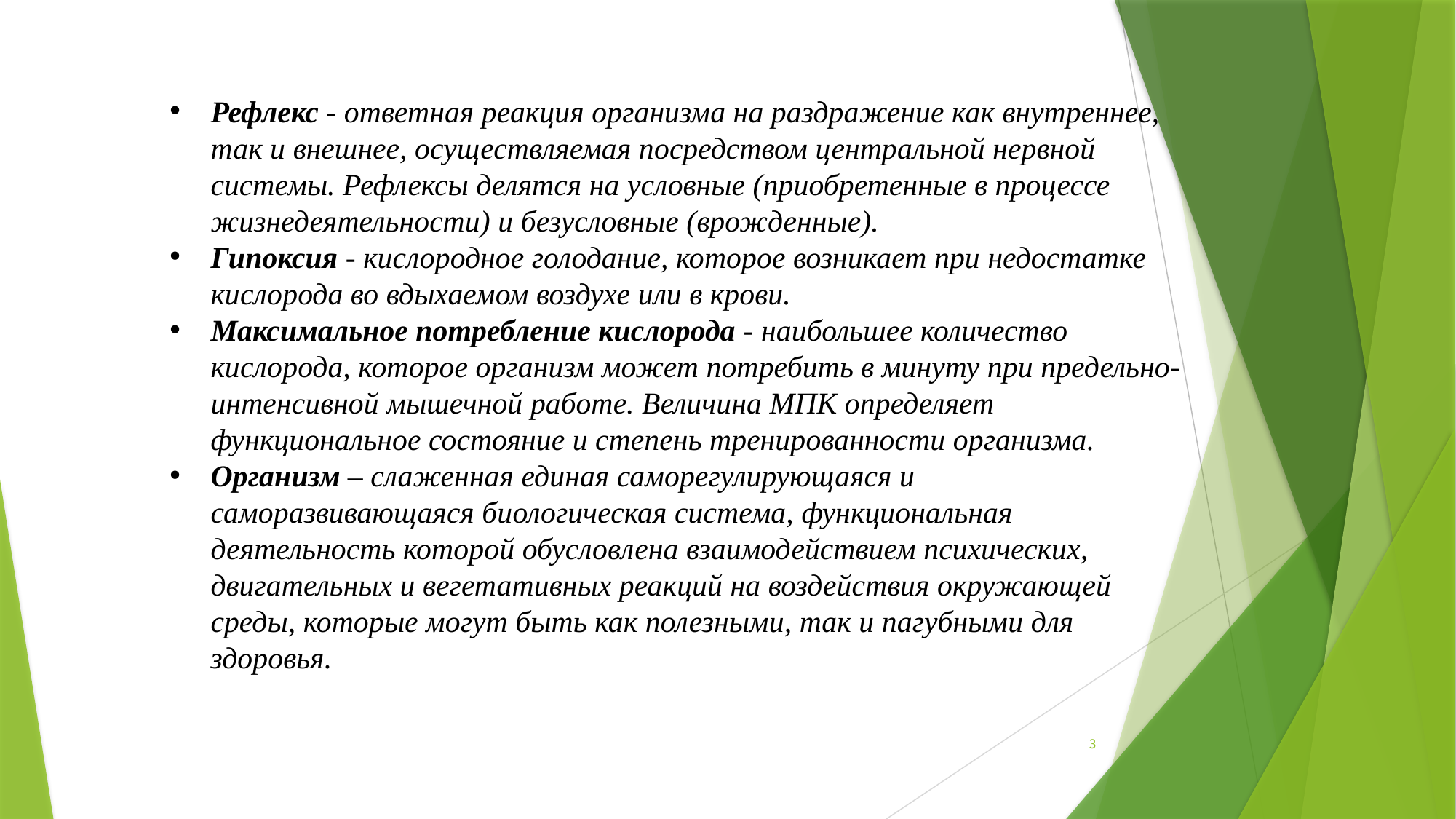

Рефлекс - ответная реакция организма на раздражение как внутреннее, так и внешнее, осуществляемая посредством центральной нервной системы. Рефлексы делятся на условные (приобретенные в процессе жизнедеятельности) и безусловные (врожденные).
Гипоксия - кислородное голодание, которое возникает при недостатке кислорода во вдыхаемом воздухе или в крови.
Максимальное потребление кислорода - наибольшее количество кислорода, которое организм может потребить в минуту при предельно-интенсивной мышечной работе. Величина МПК определяет функциональное состояние и степень тренированности организма.
Организм – слаженная единая саморегулирующаяся и саморазвивающаяся биологическая система, функциональная деятельность которой обусловлена взаимодействием психических, двигательных и вегетативных реакций на воздействия окружающей среды, которые могут быть как полезными, так и пагубными для здоровья.

3